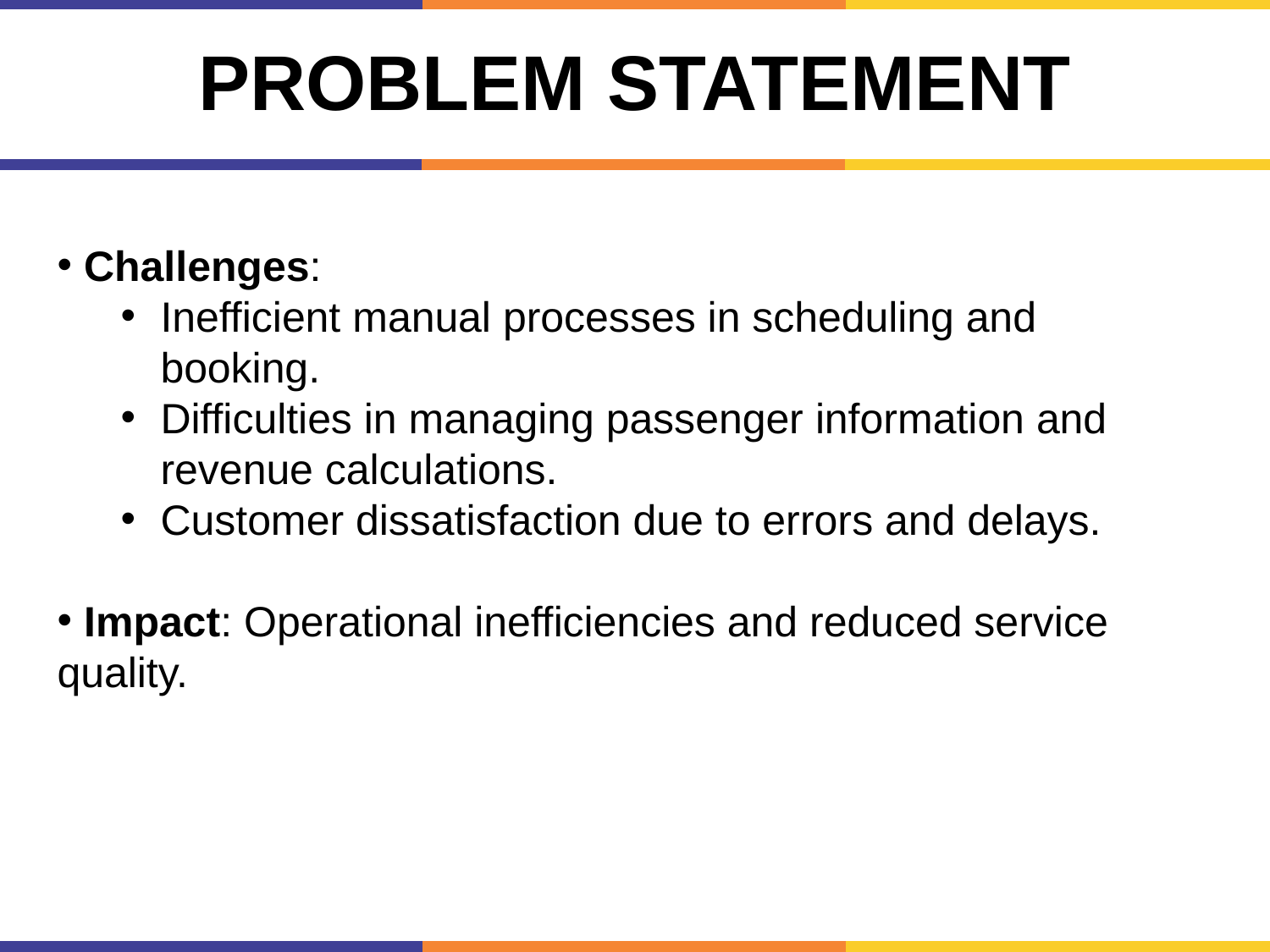

# Problem Statement

 Challenges:
Inefficient manual processes in scheduling and booking.
Difficulties in managing passenger information and revenue calculations.
Customer dissatisfaction due to errors and delays.

 Impact: Operational inefficiencies and reduced service quality.